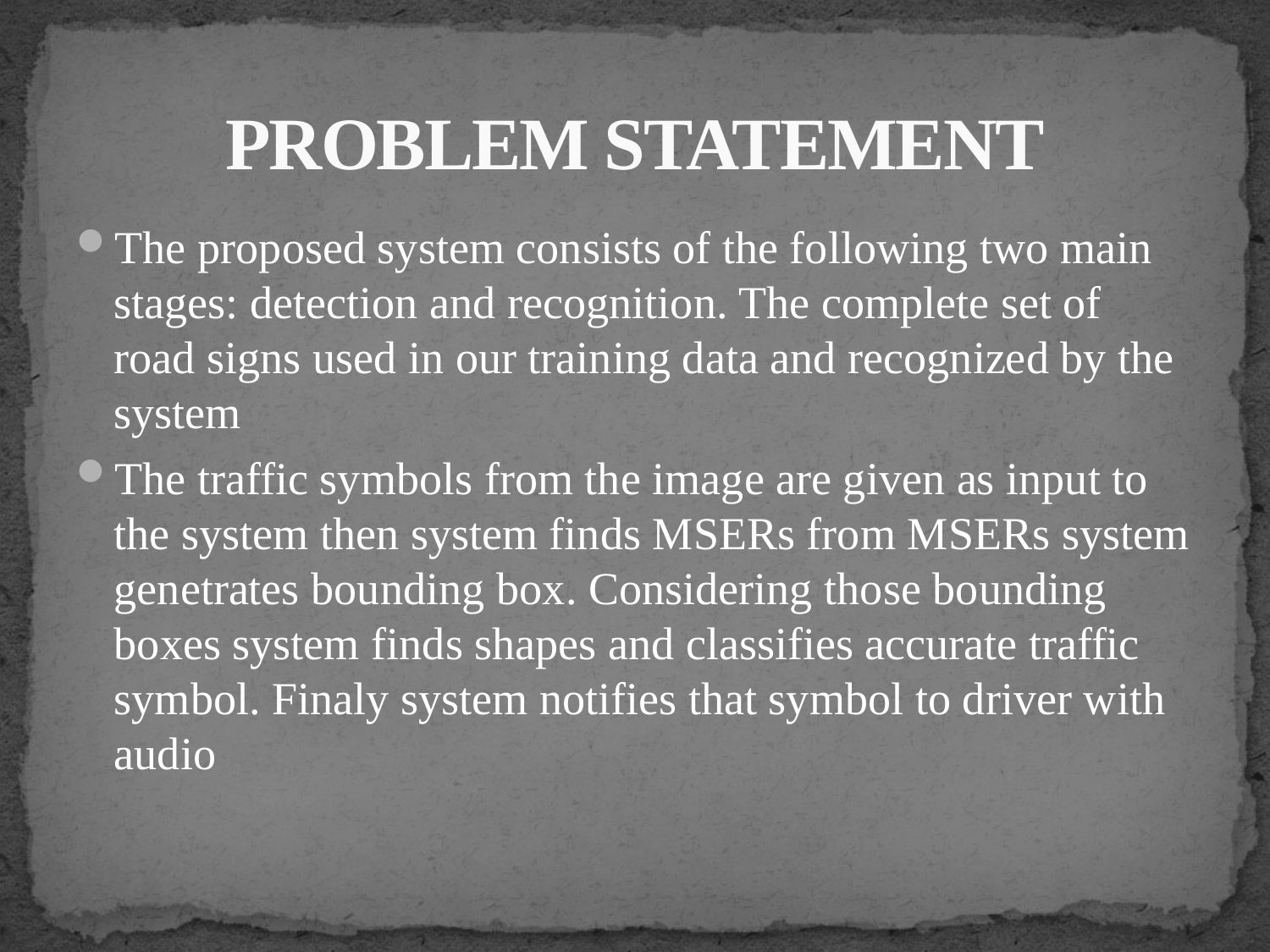

# PROBLEM STATEMENT
The proposed system consists of the following two main stages: detection and recognition. The complete set of road signs used in our training data and recognized by the system
The traffic symbols from the image are given as input to the system then system finds MSERs from MSERs system genetrates bounding box. Considering those bounding boxes system finds shapes and classifies accurate traffic symbol. Finaly system notifies that symbol to driver with audio